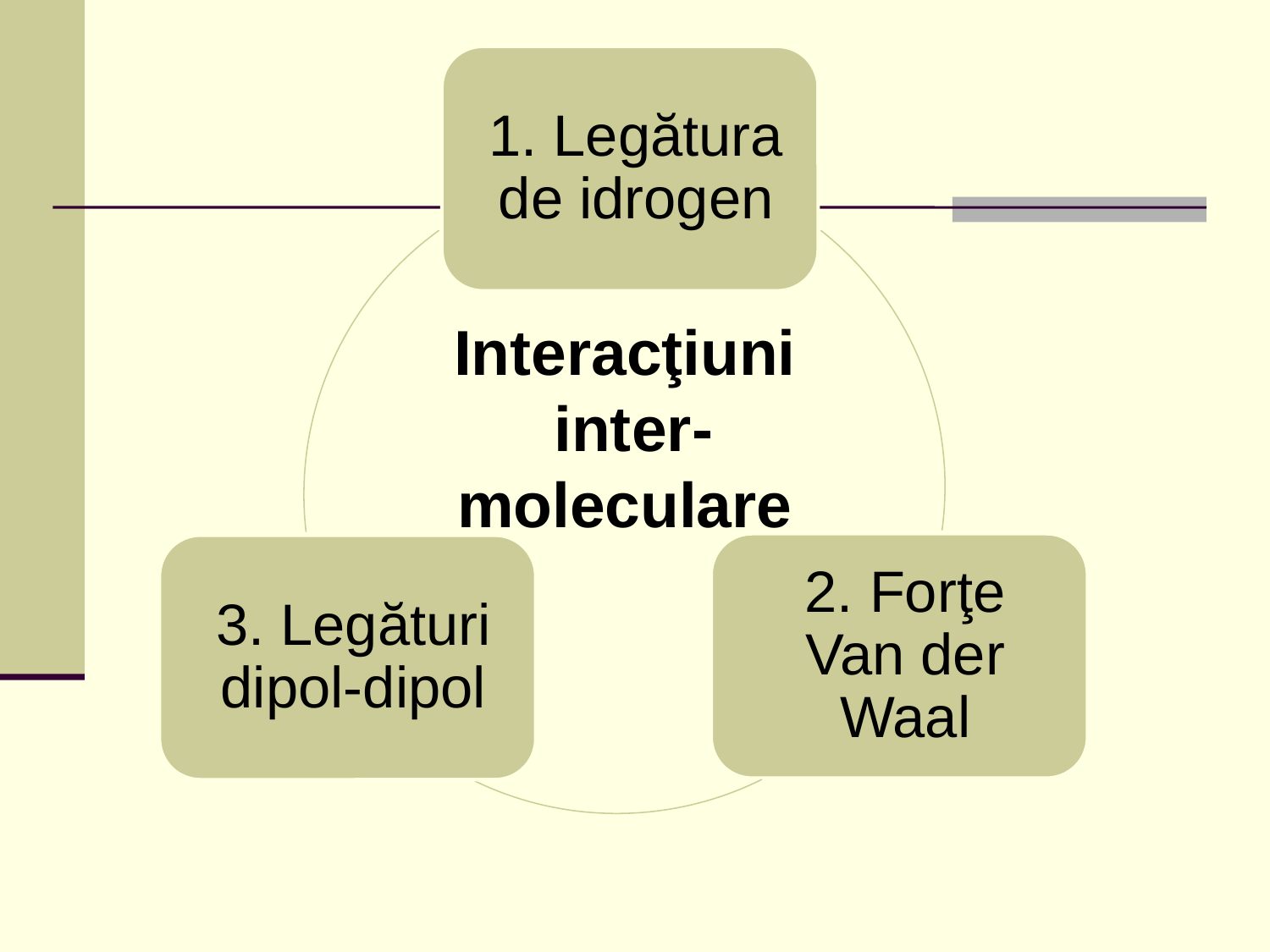

1. Legătura de idrogen
2. Forţe Van der Waal
3. Legături dipol-dipol
Interacţiuni  inter-
moleculare